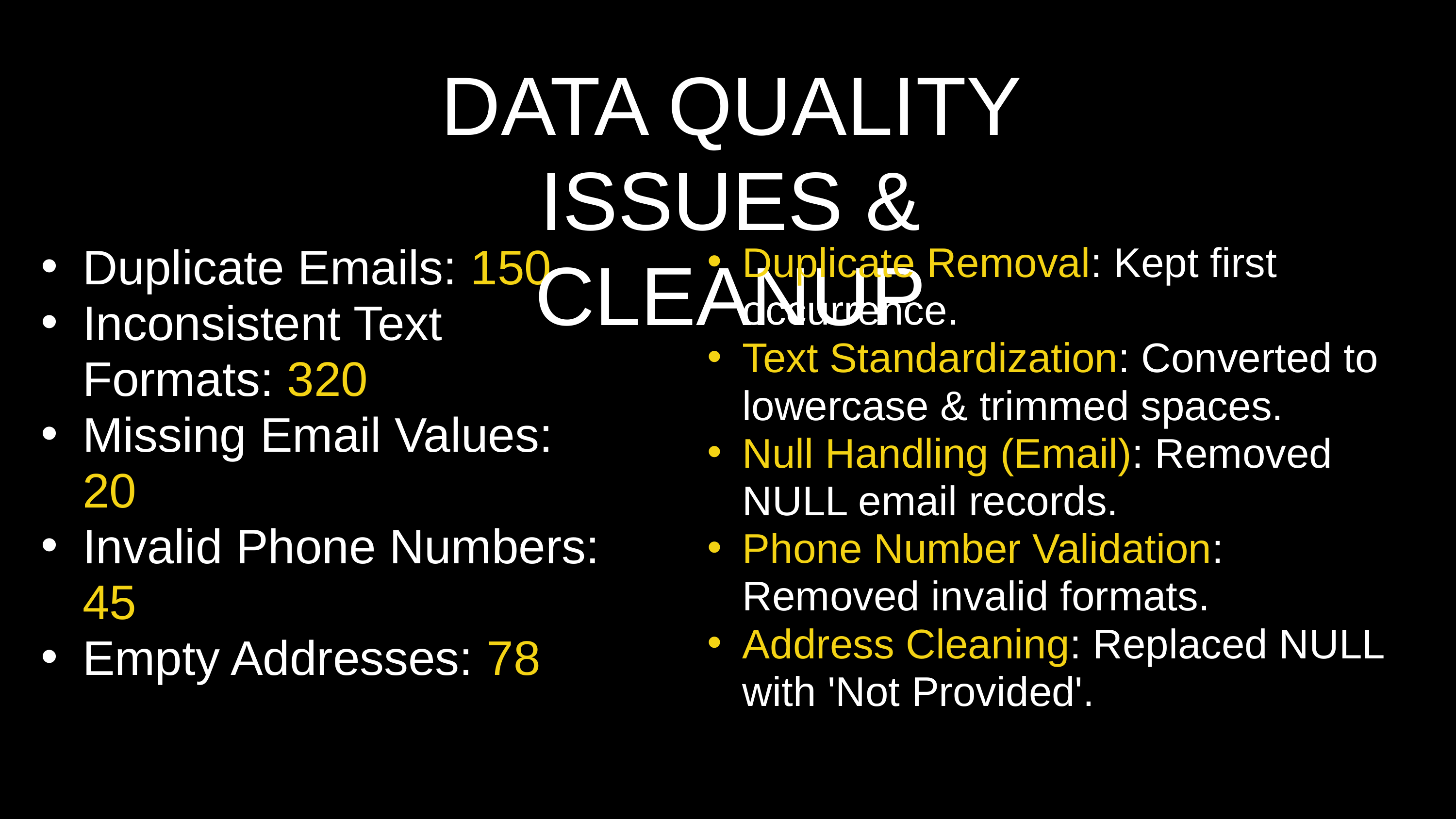

DATA QUALITY ISSUES & CLEANUP
Duplicate Removal: Kept first occurrence.
Text Standardization: Converted to lowercase & trimmed spaces.
Null Handling (Email): Removed NULL email records.
Phone Number Validation: Removed invalid formats.
Address Cleaning: Replaced NULL with 'Not Provided'.
Duplicate Emails: 150
Inconsistent Text Formats: 320
Missing Email Values: 20
Invalid Phone Numbers: 45
Empty Addresses: 78